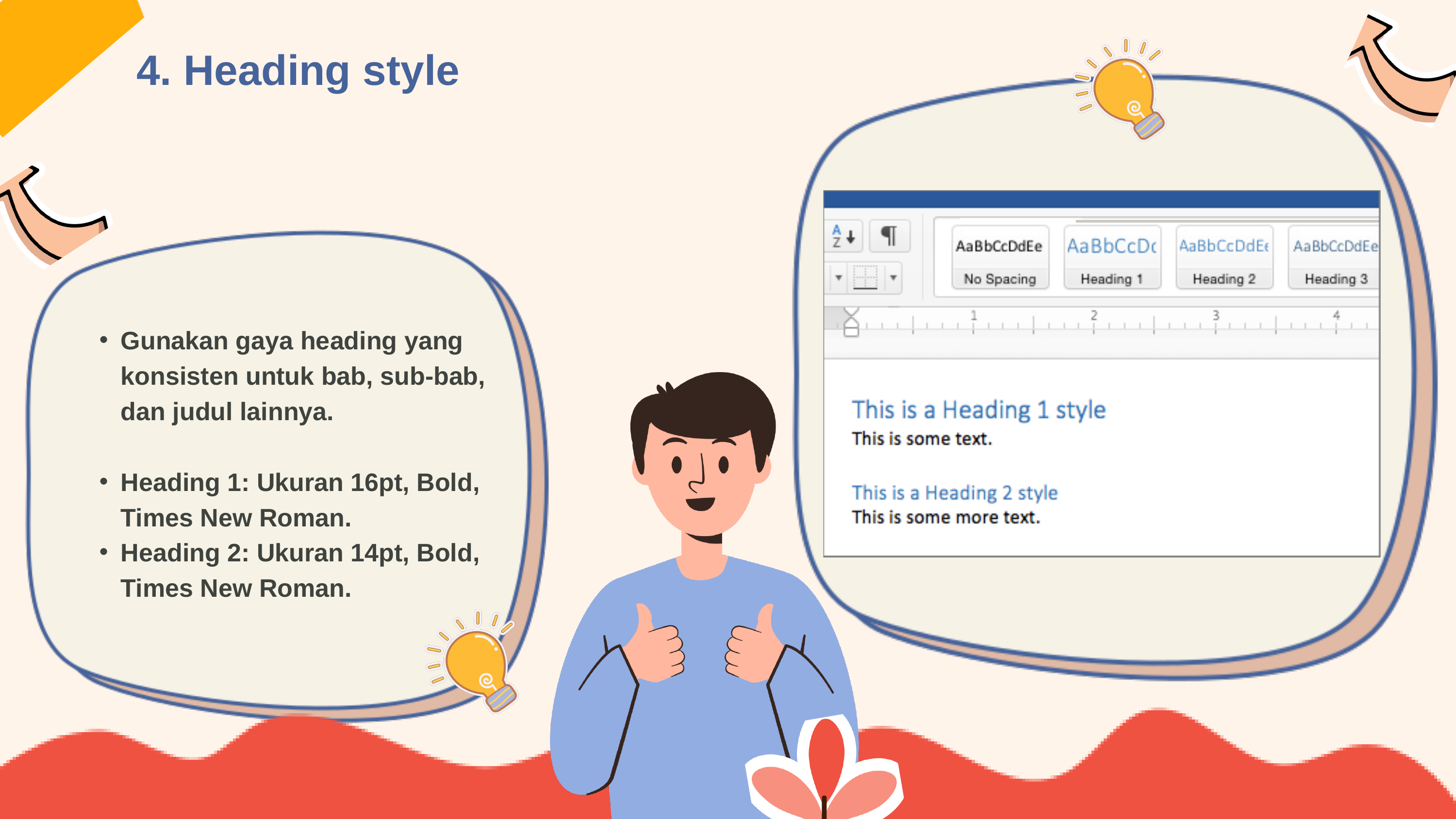

4. Heading style

Gunakan gaya heading yang konsisten untuk bab, sub-bab, dan judul lainnya.

Heading 1: Ukuran 16pt, Bold, Times New Roman.
Heading 2: Ukuran 14pt, Bold, Times New Roman.